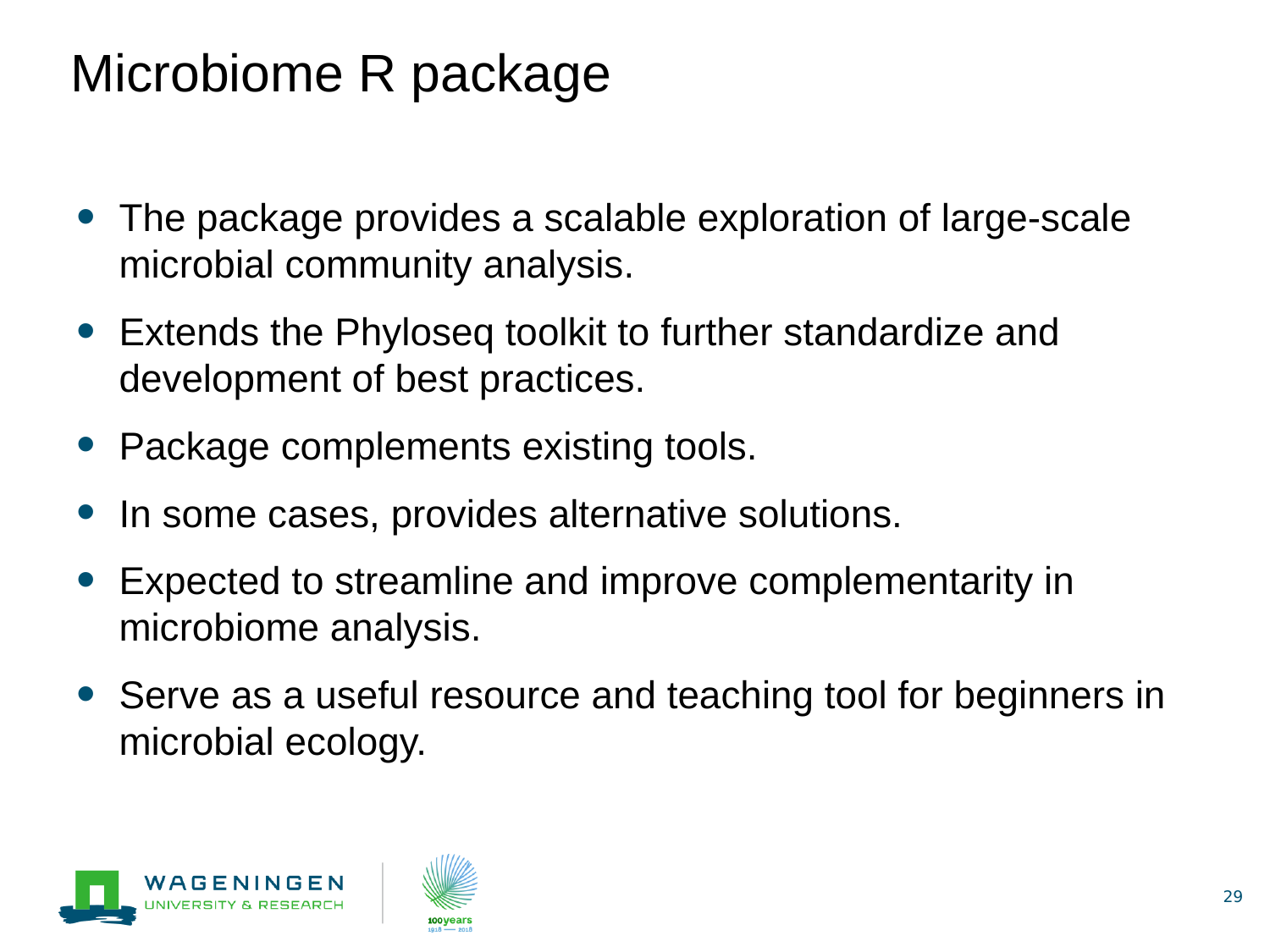

# Microbiome R package
The package provides a scalable exploration of large-scale microbial community analysis.
Extends the Phyloseq toolkit to further standardize and development of best practices.
Package complements existing tools.
In some cases, provides alternative solutions.
Expected to streamline and improve complementarity in microbiome analysis.
Serve as a useful resource and teaching tool for beginners in microbial ecology.

29